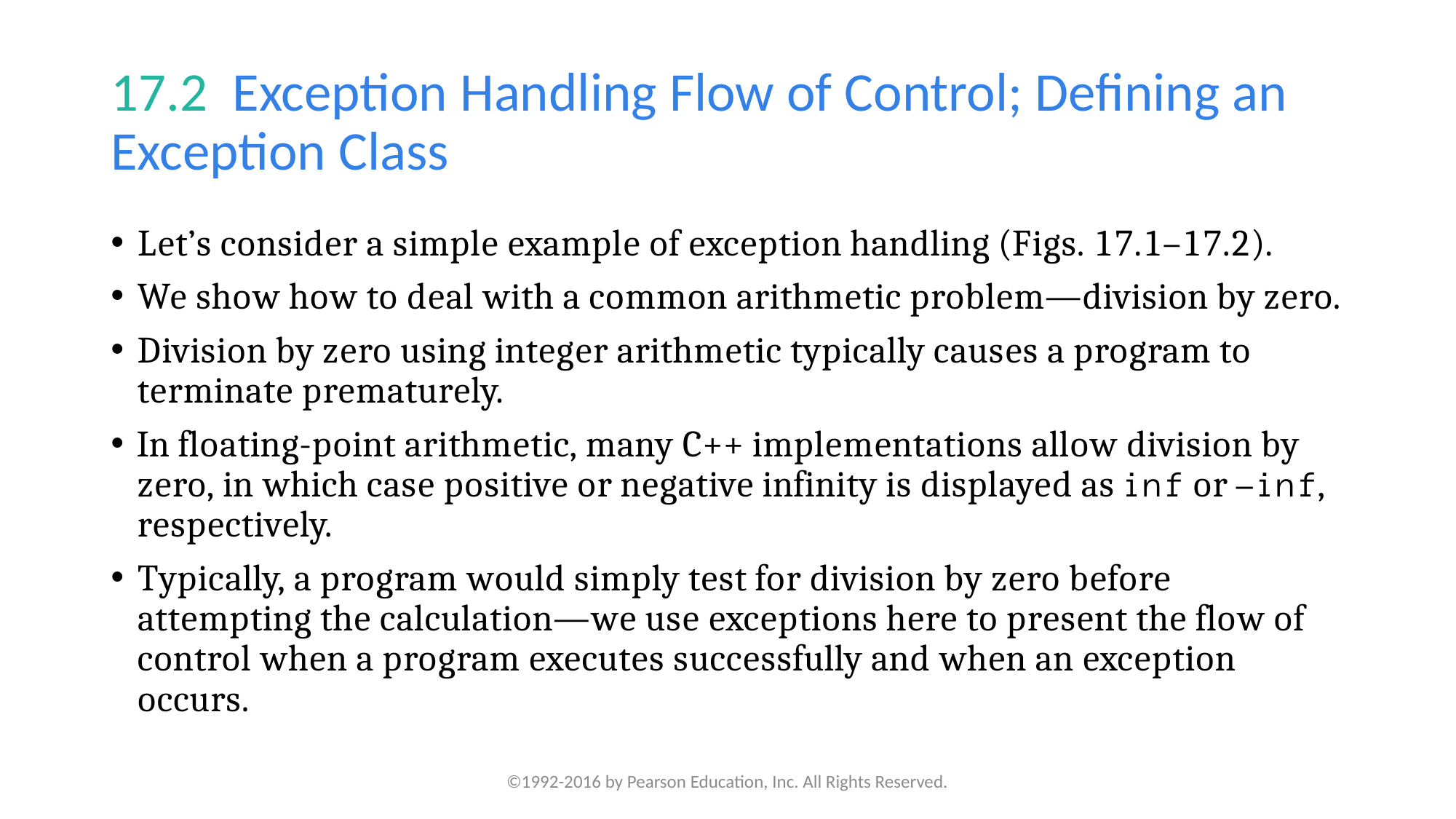

# 17.2  Exception Handling Flow of Control; Defining an Exception Class
Let’s consider a simple example of exception handling (Figs. 17.1–17.2).
We show how to deal with a common arithmetic problem—division by zero.
Division by zero using integer arithmetic typically causes a program to terminate prematurely.
In floating-point arithmetic, many C++ implementations allow division by zero, in which case positive or negative infinity is displayed as inf or -inf, respectively.
Typically, a program would simply test for division by zero before attempting the calculation—we use exceptions here to present the flow of control when a program executes successfully and when an exception occurs.
©1992-2016 by Pearson Education, Inc. All Rights Reserved.